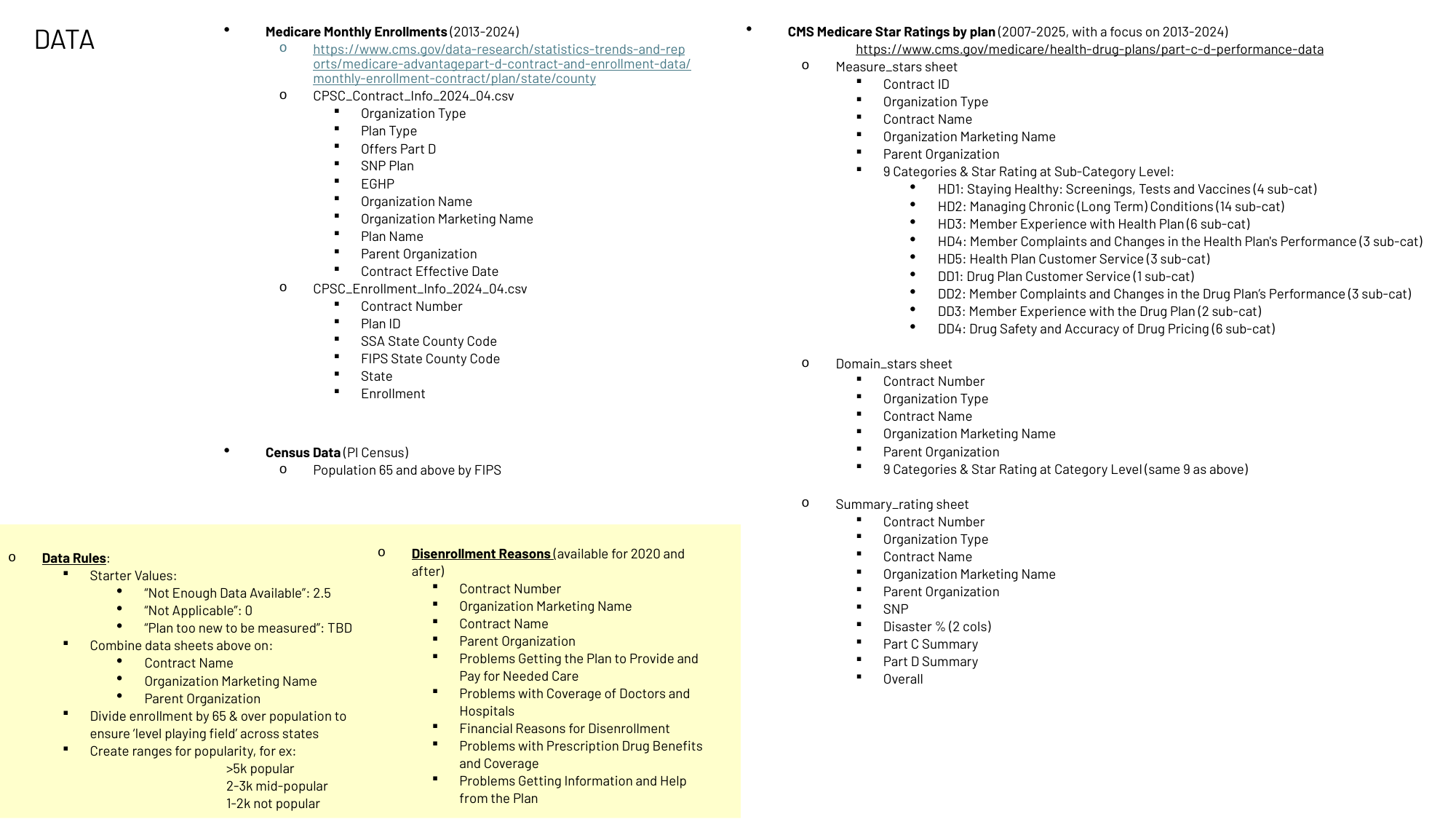

DATA
Medicare Monthly Enrollments (2013-2024)
https://www.cms.gov/data-research/statistics-trends-and-reports/medicare-advantagepart-d-contract-and-enrollment-data/monthly-enrollment-contract/plan/state/county
CPSC_Contract_Info_2024_04.csv
Organization Type
Plan Type
Offers Part D
SNP Plan
EGHP
Organization Name
Organization Marketing Name
Plan Name
Parent Organization
Contract Effective Date
CPSC_Enrollment_Info_2024_04.csv
Contract Number
Plan ID
SSA State County Code
FIPS State County Code
State
Enrollment

Census Data (PI Census)
Population 65 and above by FIPS
CMS Medicare Star Ratings by plan (2007-2025, with a focus on 2013-2024)
https://www.cms.gov/medicare/health-drug-plans/part-c-d-performance-data
Measure_stars sheet
Contract ID
Organization Type
Contract Name
Organization Marketing Name
Parent Organization
9 Categories & Star Rating at Sub-Category Level:
HD1: Staying Healthy: Screenings, Tests and Vaccines (4 sub-cat)
HD2: Managing Chronic (Long Term) Conditions (14 sub-cat)
HD3: Member Experience with Health Plan (6 sub-cat)
HD4: Member Complaints and Changes in the Health Plan's Performance (3 sub-cat)
HD5: Health Plan Customer Service (3 sub-cat)
DD1: Drug Plan Customer Service (1 sub-cat)
DD2: Member Complaints and Changes in the Drug Plan’s Performance (3 sub-cat)
DD3: Member Experience with the Drug Plan (2 sub-cat)
DD4: Drug Safety and Accuracy of Drug Pricing (6 sub-cat)

Domain_stars sheet
Contract Number
Organization Type
Contract Name
Organization Marketing Name
Parent Organization
9 Categories & Star Rating at Category Level (same 9 as above)

Summary_rating sheet
Contract Number
Organization Type
Contract Name
Organization Marketing Name
Parent Organization
SNP
Disaster % (2 cols)
Part C Summary
Part D Summary
Overall

Disenrollment Reasons (available for 2020 and after)
Contract Number
Organization Marketing Name
Contract Name
Parent Organization
Problems Getting the Plan to Provide and Pay for Needed Care
Problems with Coverage of Doctors and Hospitals
Financial Reasons for Disenrollment
Problems with Prescription Drug Benefits and Coverage
Problems Getting Information and Help from the Plan

Data Rules:
Starter Values:
“Not Enough Data Available”: 2.5
“Not Applicable”: 0
“Plan too new to be measured”: TBD
Combine data sheets above on:
Contract Name
Organization Marketing Name
Parent Organization
Divide enrollment by 65 & over population to ensure ‘level playing field’ across states
Create ranges for popularity, for ex:
>5k popular
2-3k mid-popular
1-2k not popular